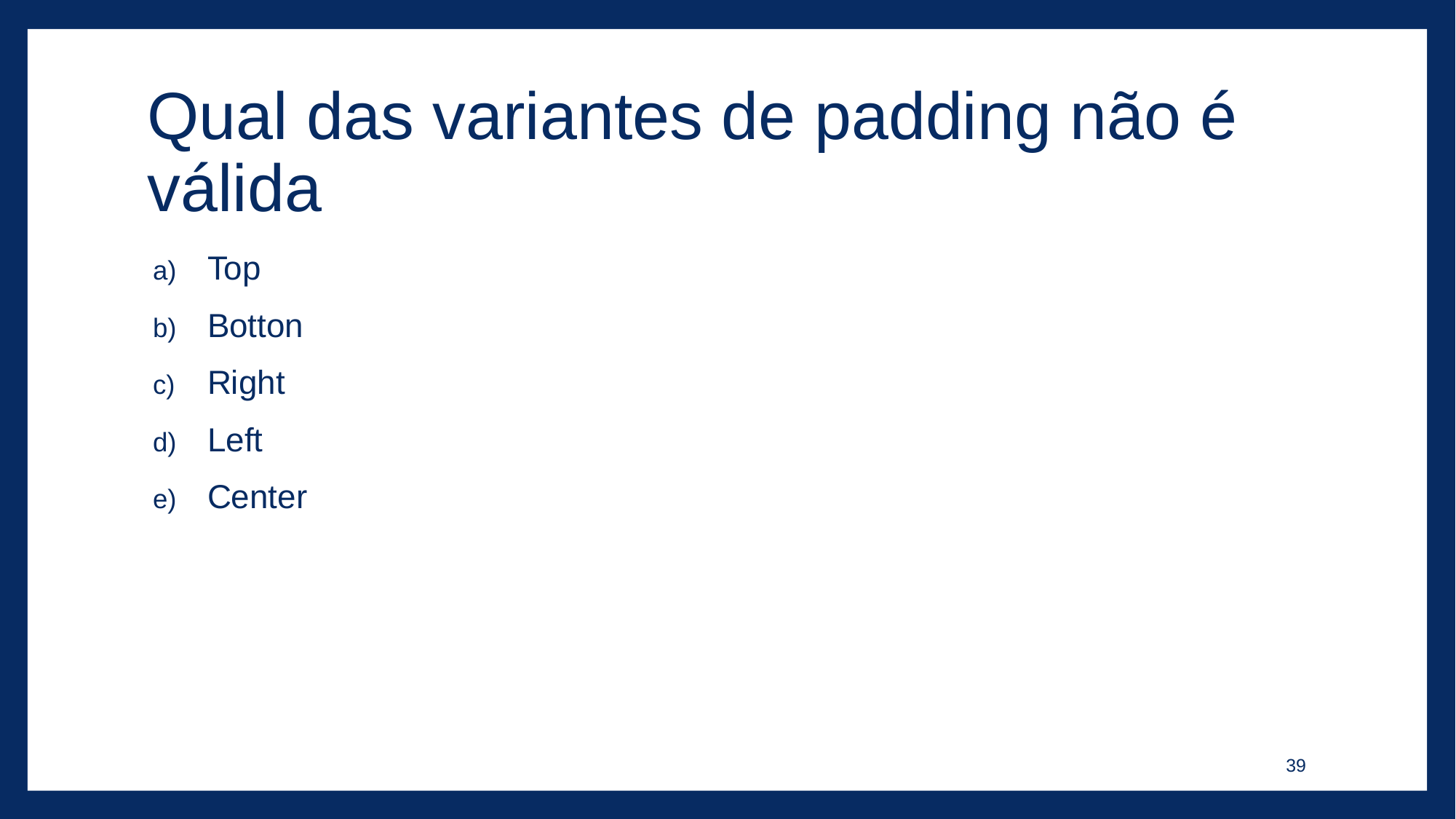

# Qual das variantes de padding não é válida
Top
Botton
Right
Left
Center

39